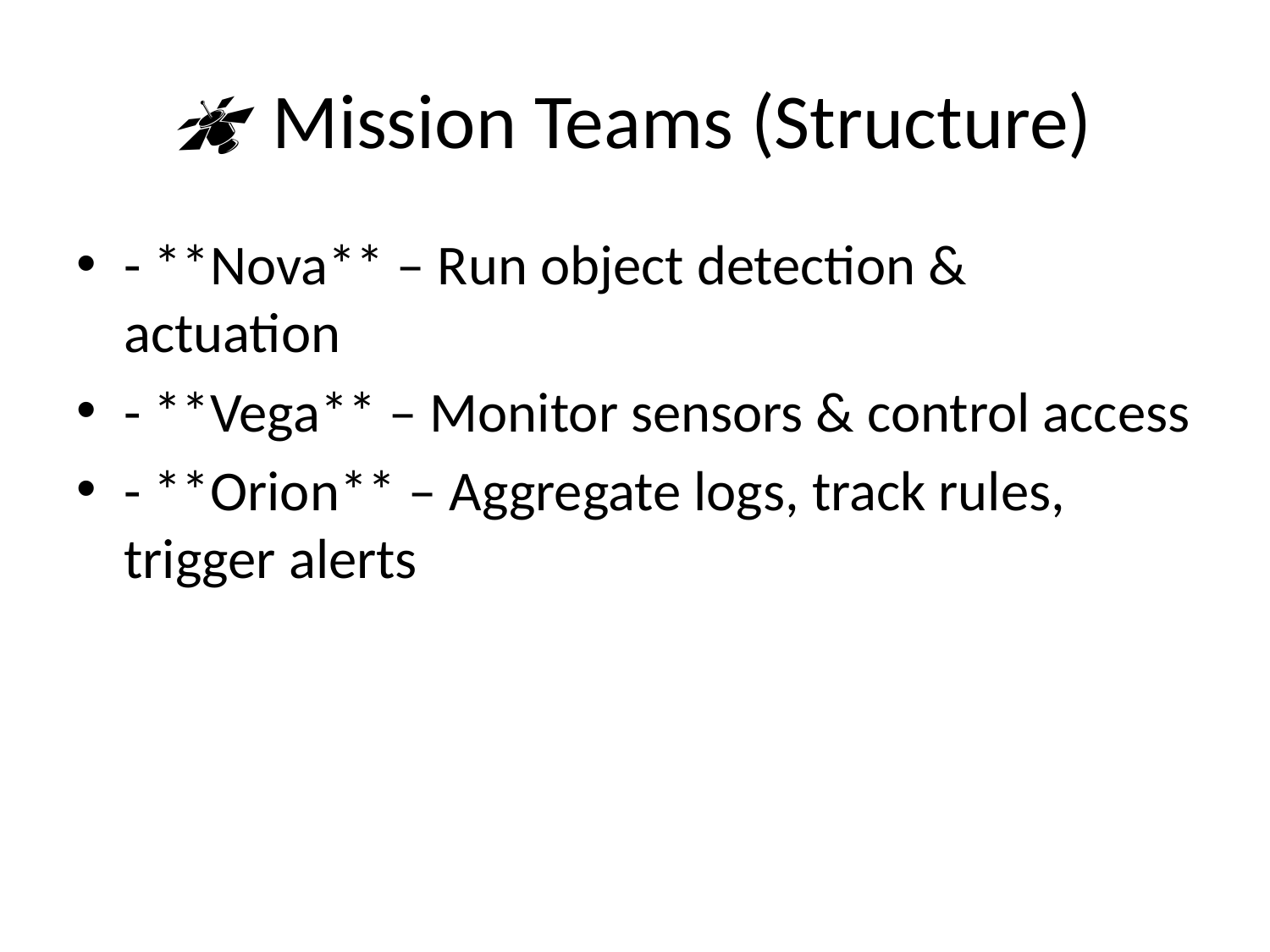

# 🛰️ Mission Teams (Structure)
- **Nova** – Run object detection & actuation
- **Vega** – Monitor sensors & control access
- **Orion** – Aggregate logs, track rules, trigger alerts